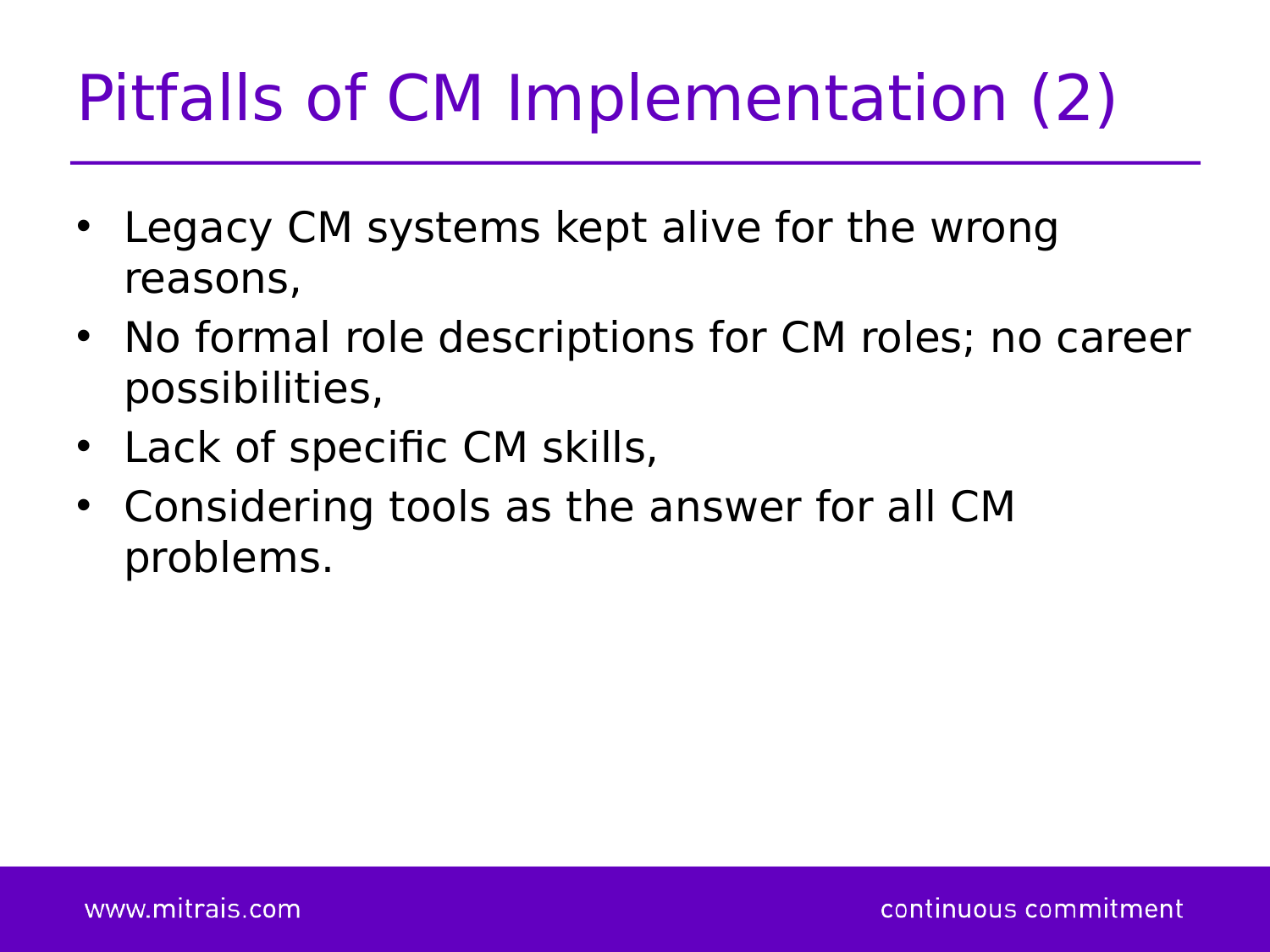

# Pitfalls of CM Implementation (2)
Legacy CM systems kept alive for the wrong reasons,
No formal role descriptions for CM roles; no career possibilities,
Lack of specific CM skills,
Considering tools as the answer for all CM problems.